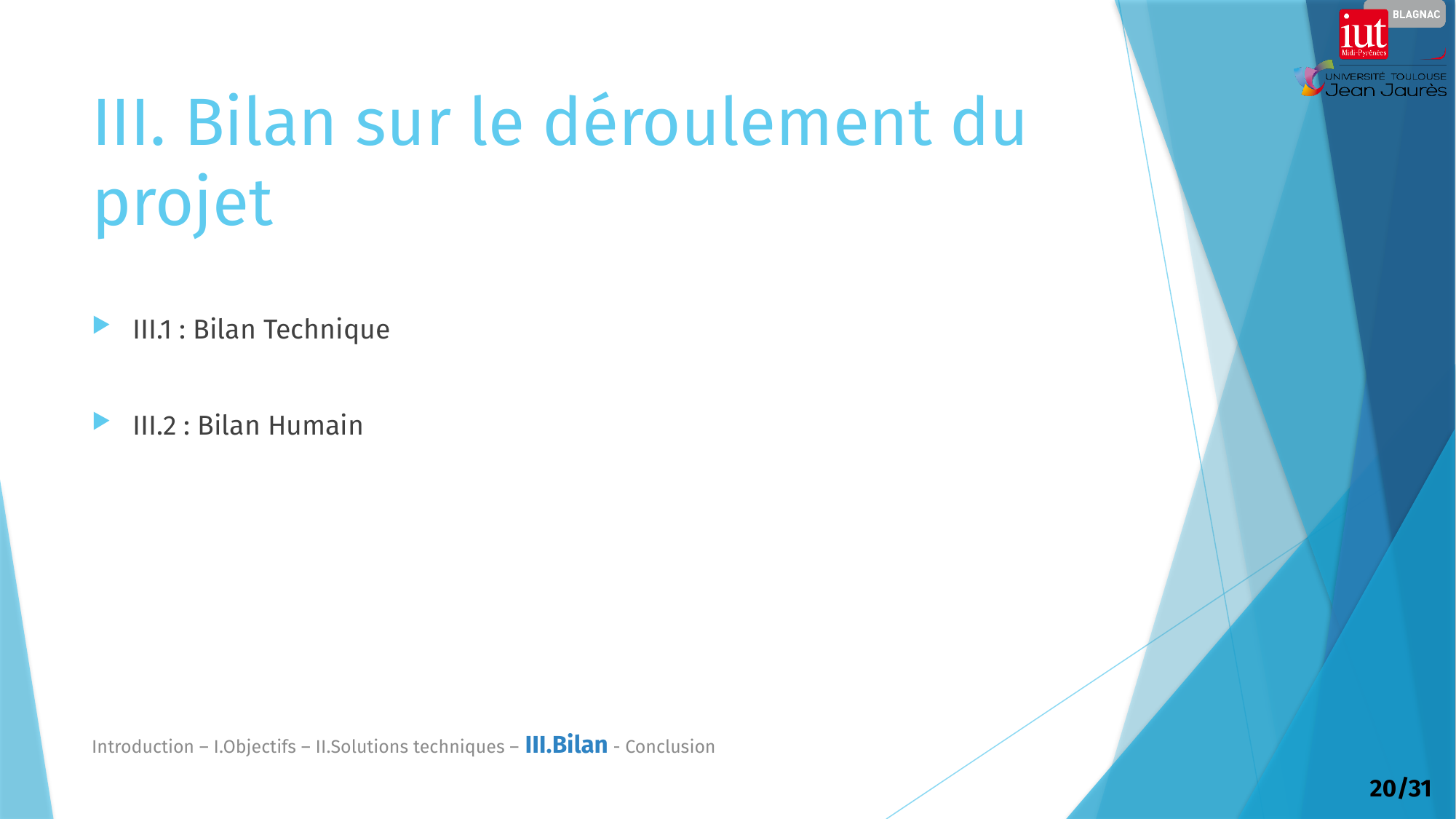

# III. Bilan sur le déroulement du projet

III.1 : Bilan Technique

III.2 : Bilan Humain
Introduction – I.Objectifs – II.Solutions techniques – III.Bilan - Conclusion
20/31